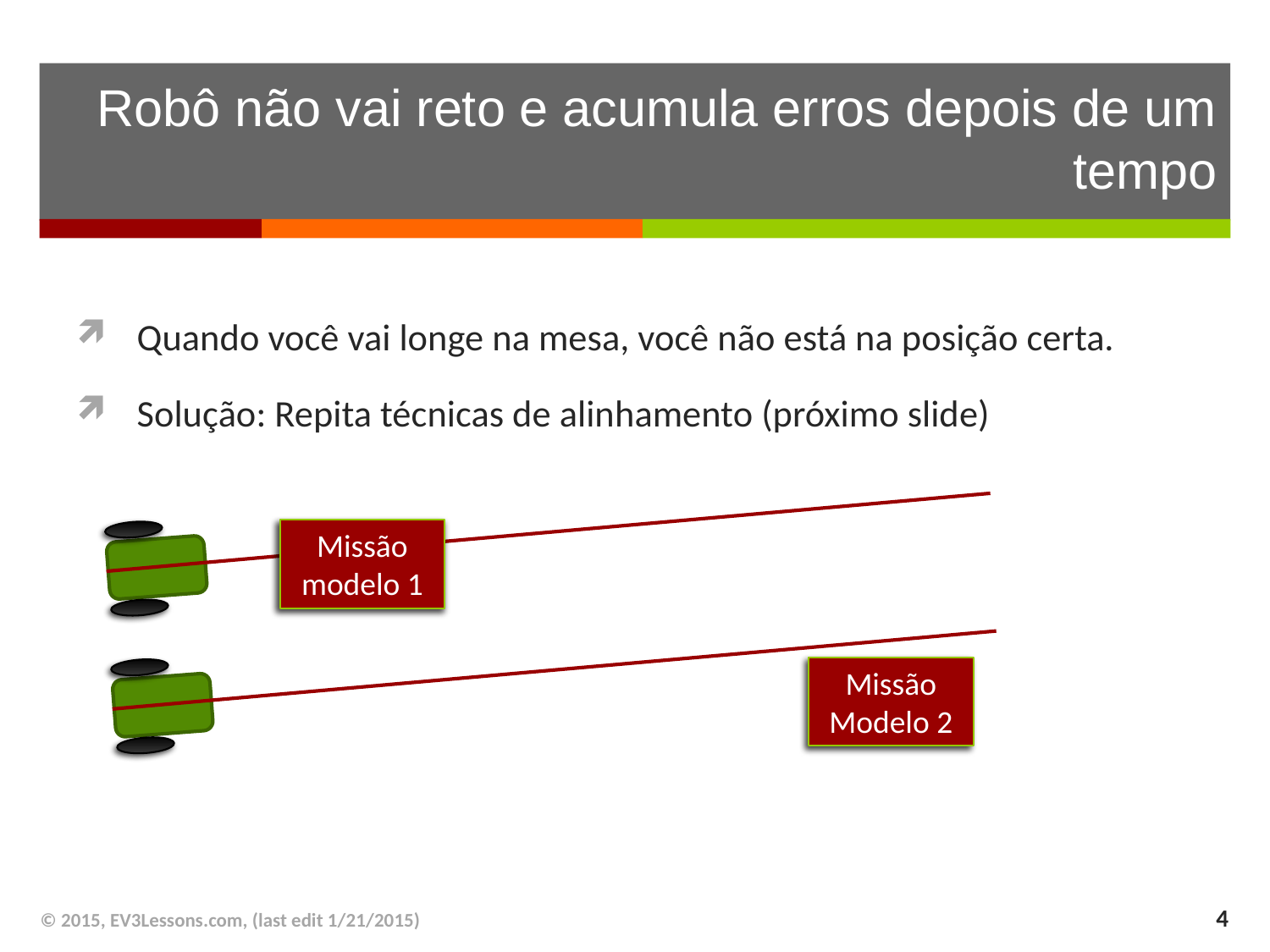

# Robô não vai reto e acumula erros depois de um tempo
Quando você vai longe na mesa, você não está na posição certa.
Solução: Repita técnicas de alinhamento (próximo slide)

Missão modelo 1

Missão Modelo 2
4
© 2015, EV3Lessons.com, (last edit 1/21/2015)